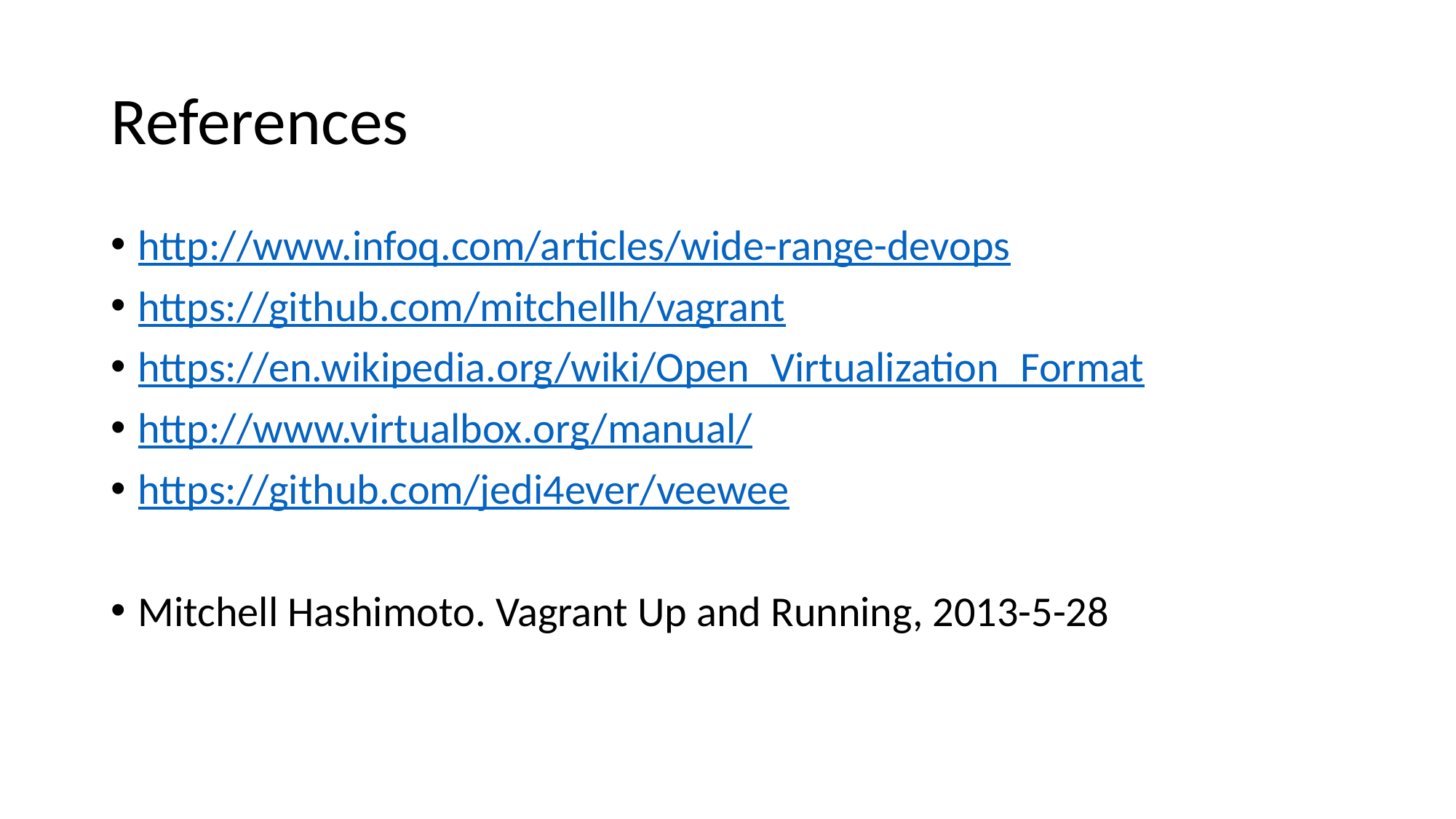

# References
http://www.infoq.com/articles/wide-range-devops
https://github.com/mitchellh/vagrant
https://en.wikipedia.org/wiki/Open_Virtualization_Format
http://www.virtualbox.org/manual/
https://github.com/jedi4ever/veewee

Mitchell Hashimoto. Vagrant Up and Running, 2013-5-28